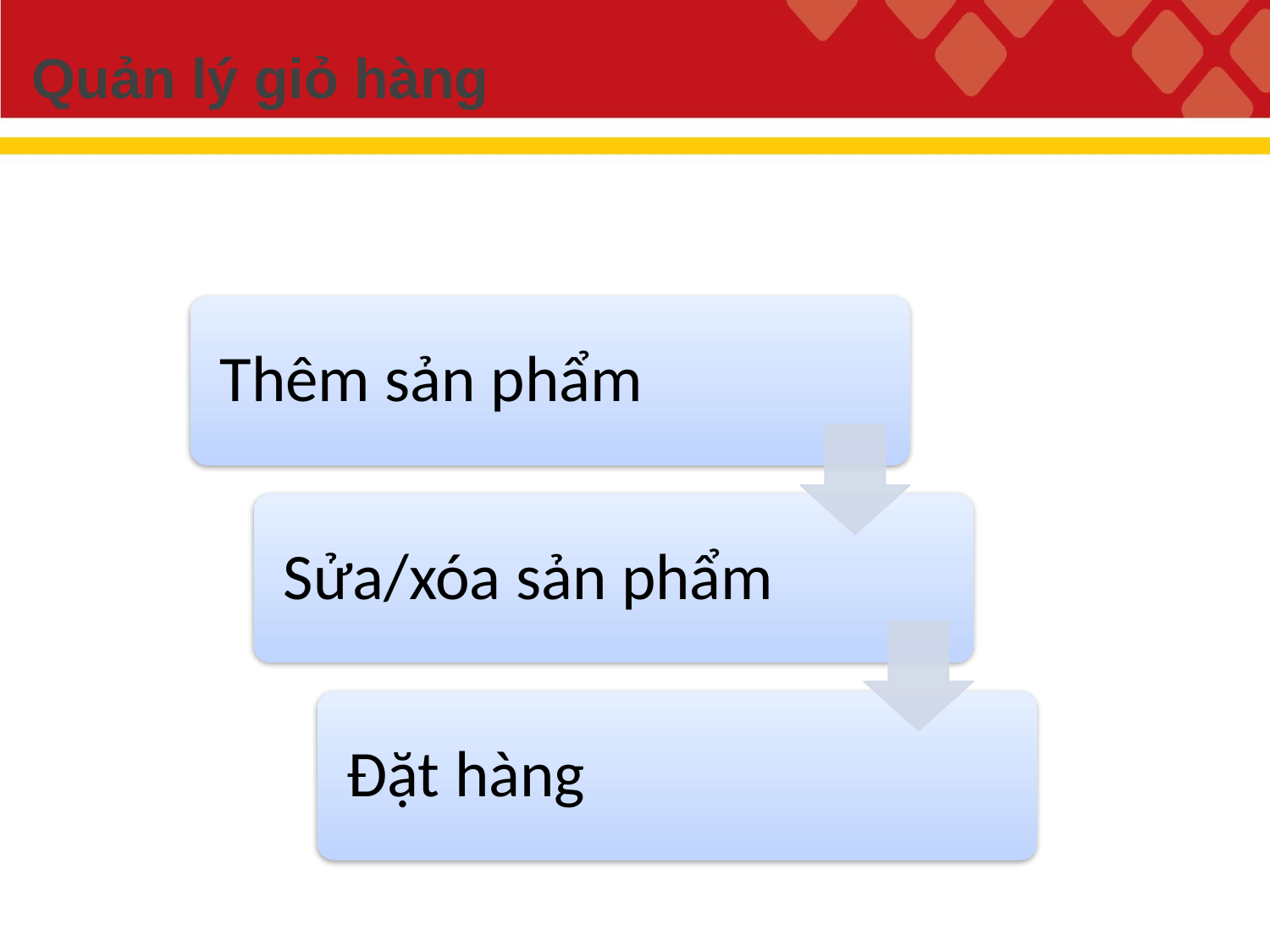

# Quản lý giỏ hàng
Thêm sản phẩm
Sửa/xóa sản phẩm
Đặt hàng